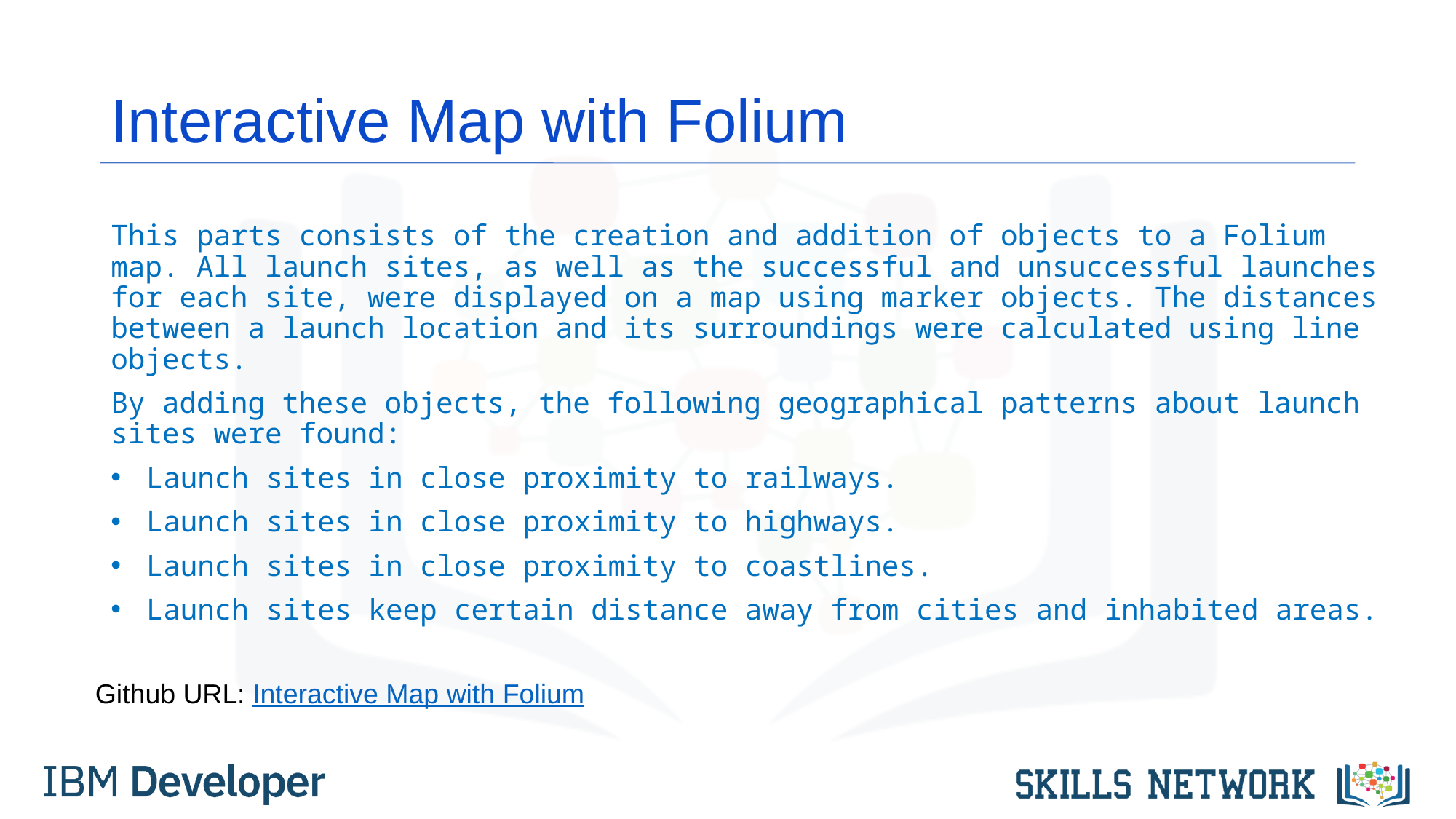

# Interactive Map with Folium
This parts consists of the creation and addition of objects to a Folium map. All launch sites, as well as the successful and unsuccessful launches for each site, were displayed on a map using marker objects. The distances between a launch location and its surroundings were calculated using line objects.
By adding these objects, the following geographical patterns about launch sites were found:
Launch sites in close proximity to railways.
Launch sites in close proximity to highways.
Launch sites in close proximity to coastlines.
Launch sites keep certain distance away from cities and inhabited areas.

Github URL: Interactive Map with Folium